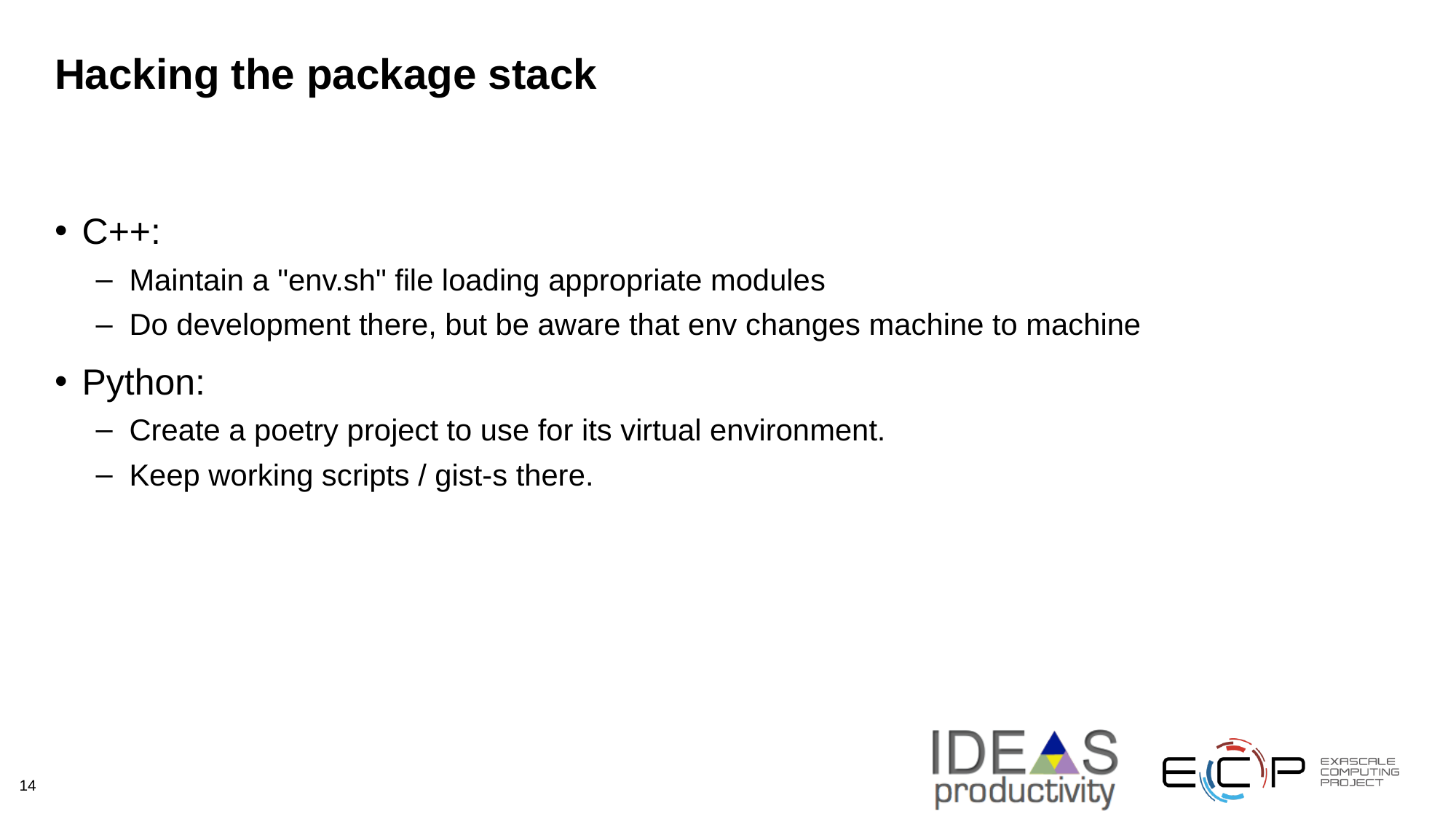

# Hacking the package stack
C++:
Maintain a "env.sh" file loading appropriate modules
Do development there, but be aware that env changes machine to machine
Python:
Create a poetry project to use for its virtual environment.
Keep working scripts / gist-s there.